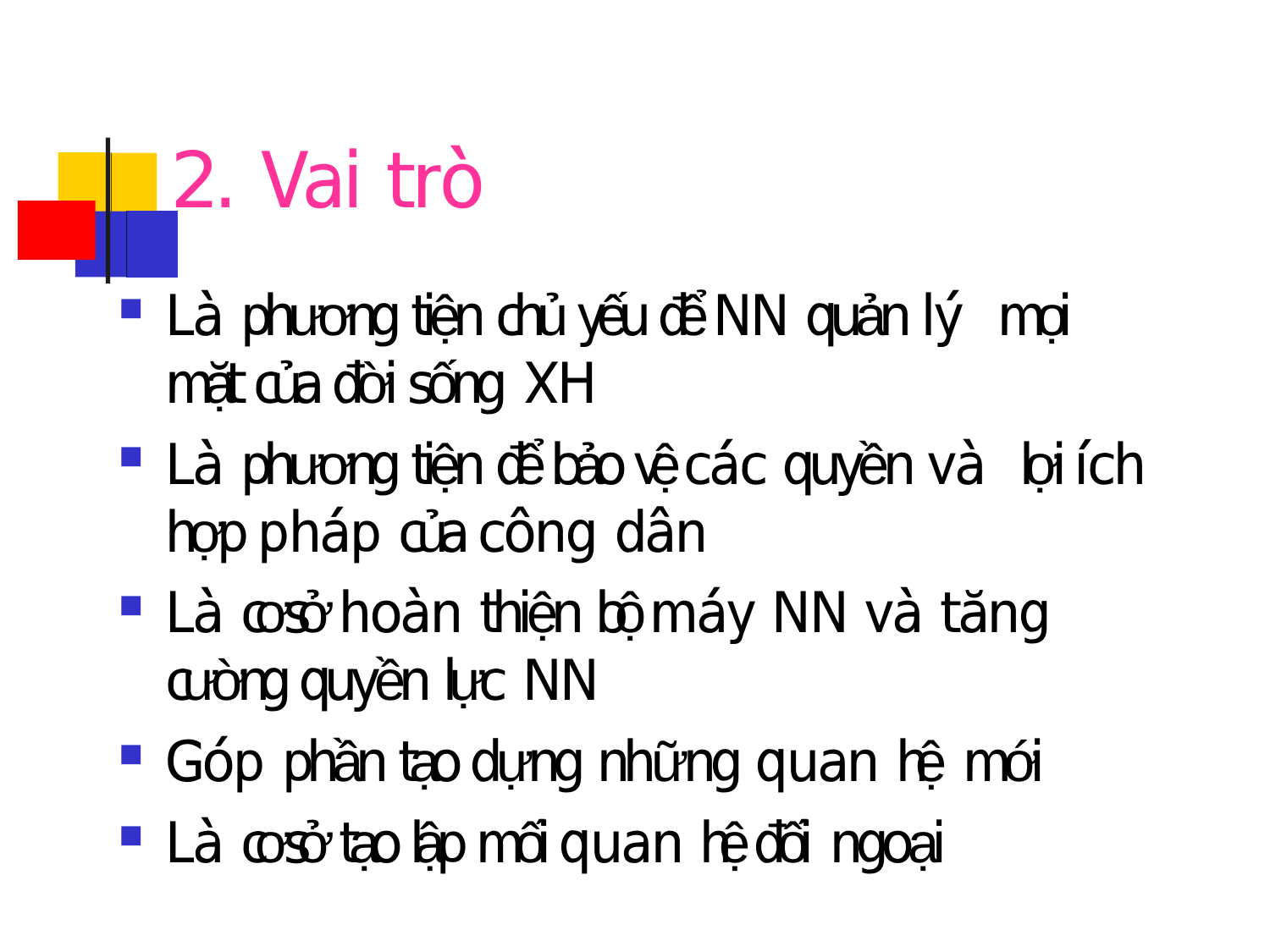

# 2. Vai trò
Là phương tiện chủ yếu để NN quản lý  mọi mặt của đời sống XH
Là phương tiện để bảo vệ các quyền và  lợi ích hợp pháp của công dân
Là cơ sở hoàn thiện bộ máy NN và tăng  cường quyền lực NN
Góp phần tạo dựng những quan hệ mới
Là cơ sở tạo lập mối quan hệ đối ngoại